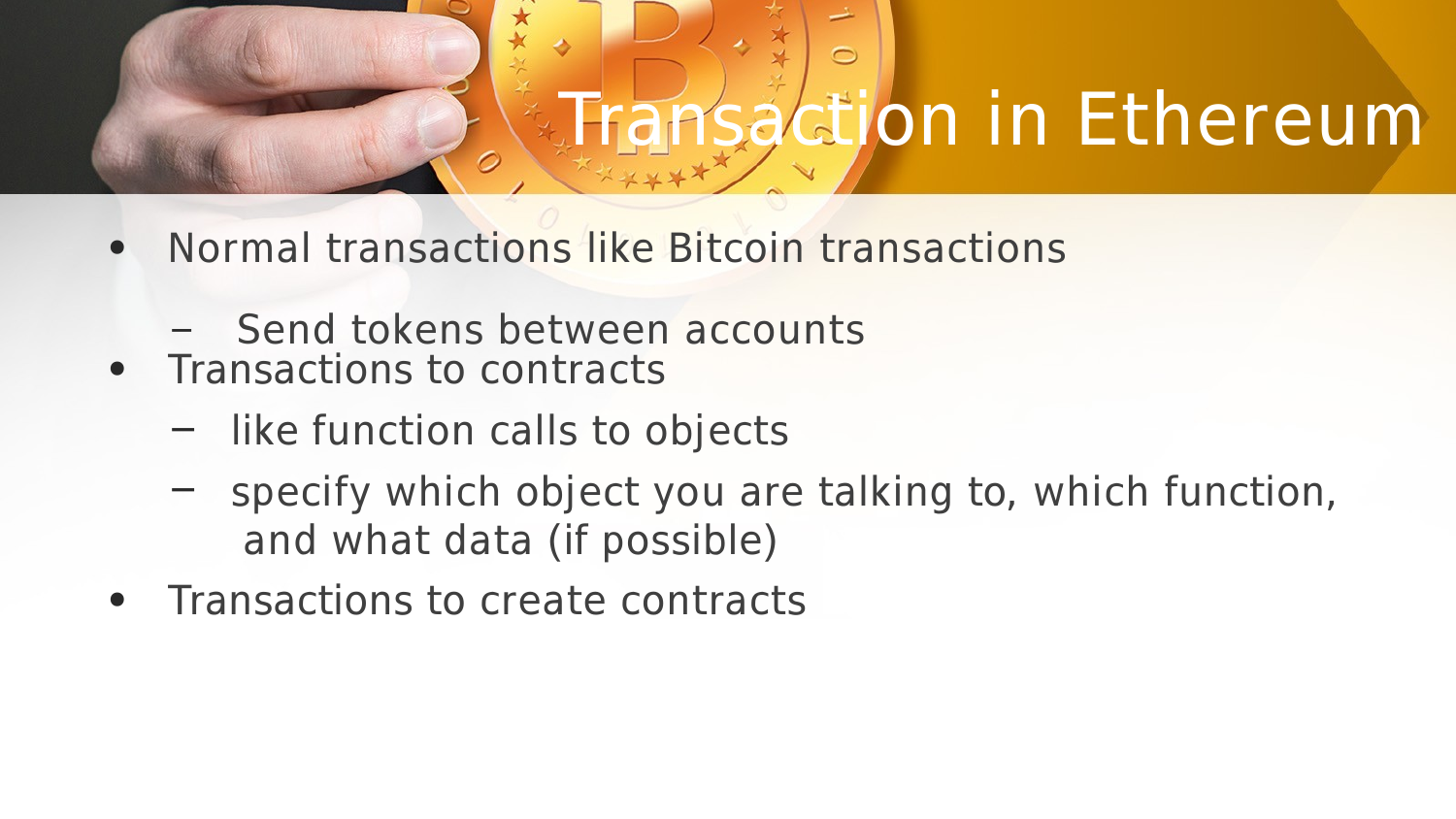

# Transaction in Ethereum
Normal transactions like Bitcoin transactions
–	Send tokens between accounts
•
•
Transactions to contracts
–
–
like function calls to objects
specify which object you are talking to, which function,  and what data (if possible)
•
Transactions to create contracts